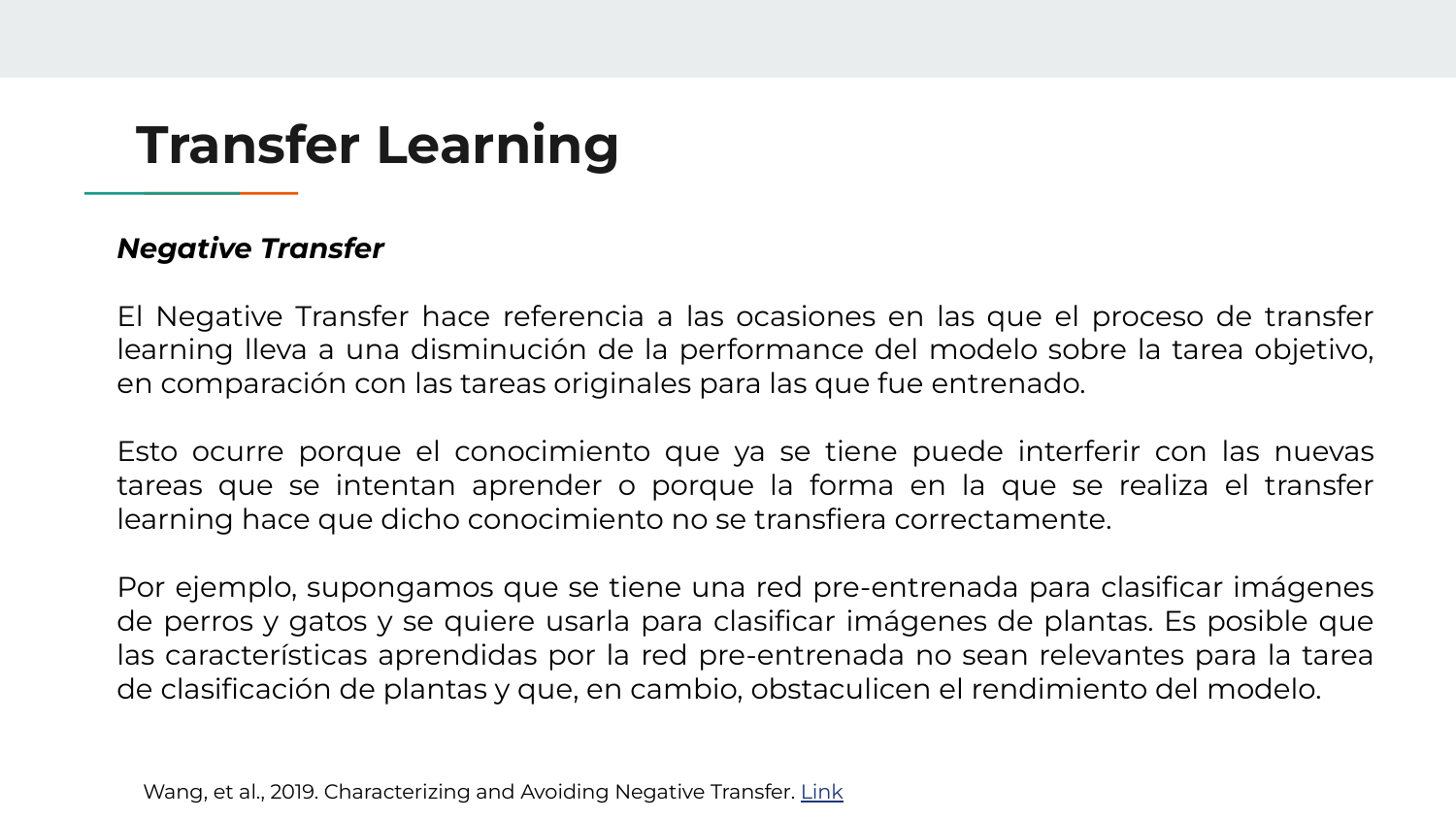

# Transfer Learning
Negative Transfer

El Negative Transfer hace referencia a las ocasiones en las que el proceso de transfer learning lleva a una disminución de la performance del modelo sobre la tarea objetivo, en comparación con las tareas originales para las que fue entrenado.

Esto ocurre porque el conocimiento que ya se tiene puede interferir con las nuevas tareas que se intentan aprender o porque la forma en la que se realiza el transfer learning hace que dicho conocimiento no se transfiera correctamente.

Por ejemplo, supongamos que se tiene una red pre-entrenada para clasificar imágenes de perros y gatos y se quiere usarla para clasificar imágenes de plantas. Es posible que las características aprendidas por la red pre-entrenada no sean relevantes para la tarea de clasificación de plantas y que, en cambio, obstaculicen el rendimiento del modelo.
Wang, et al., 2019. Characterizing and Avoiding Negative Transfer. Link